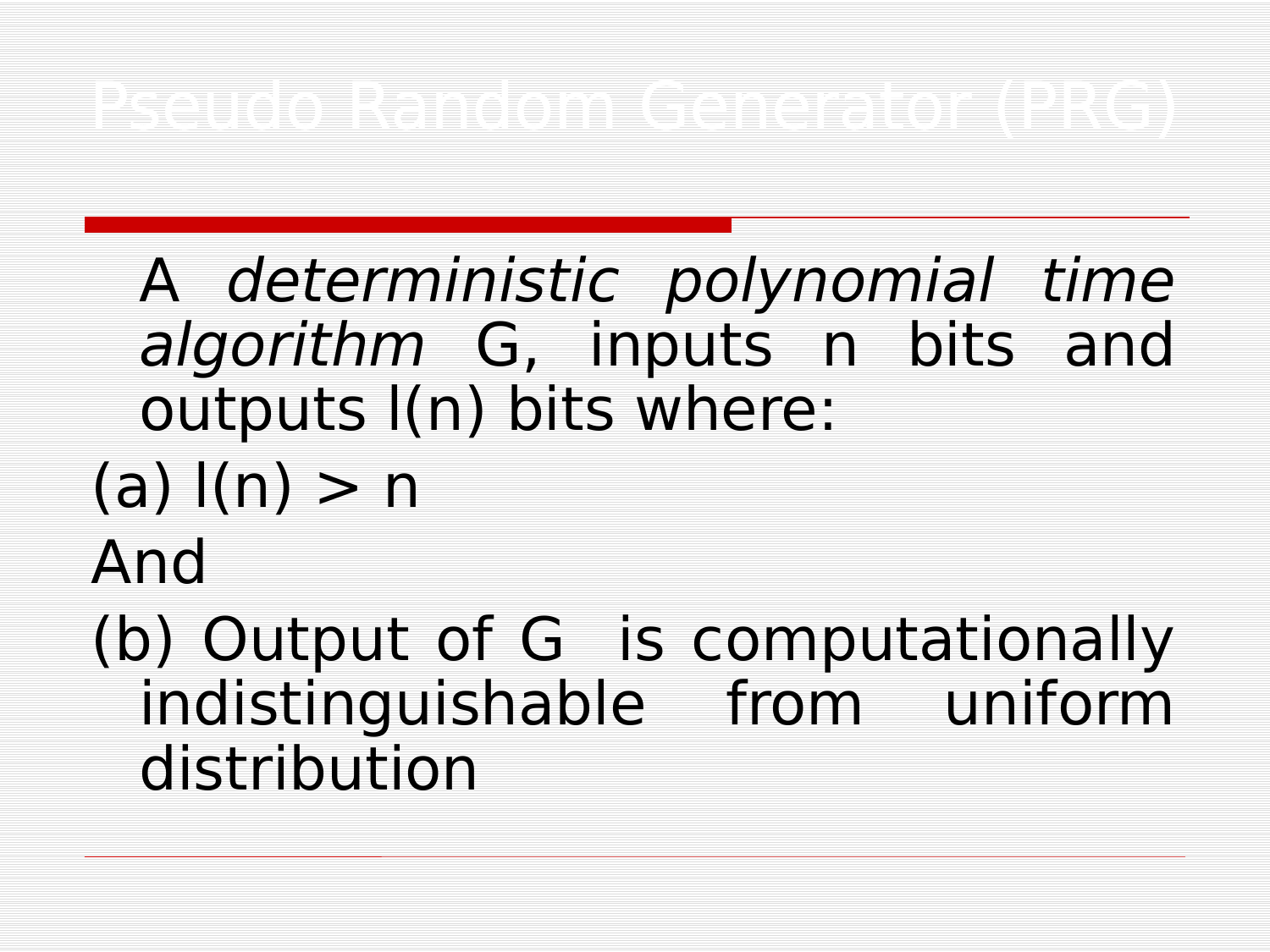

A deterministic polynomial time algorithm G, inputs n bits and outputs l(n) bits where:
(a) l(n) > n
And
(b) Output of G  is computationally indistinguishable from uniform distribution
Pseudo Random Generator (PRG)